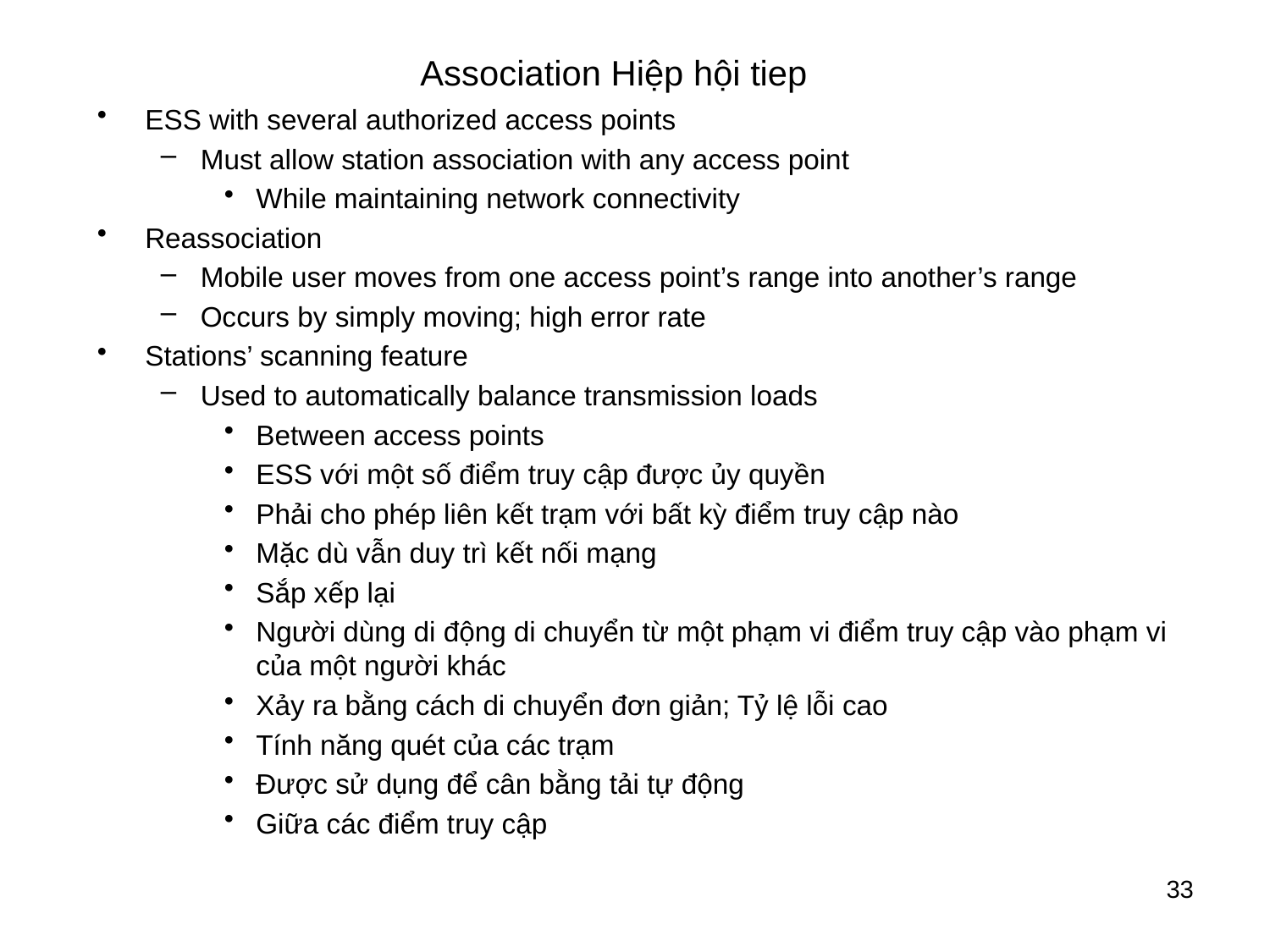

# Association Hiệp hội tiep
ESS with several authorized access points
Must allow station association with any access point
While maintaining network connectivity
Reassociation
Mobile user moves from one access point’s range into another’s range
Occurs by simply moving; high error rate
Stations’ scanning feature
Used to automatically balance transmission loads
Between access points
ESS với một số điểm truy cập được ủy quyền
Phải cho phép liên kết trạm với bất kỳ điểm truy cập nào
Mặc dù vẫn duy trì kết nối mạng
Sắp xếp lại
Người dùng di động di chuyển từ một phạm vi điểm truy cập vào phạm vi của một người khác
Xảy ra bằng cách di chuyển đơn giản; Tỷ lệ lỗi cao
Tính năng quét của các trạm
Được sử dụng để cân bằng tải tự động
Giữa các điểm truy cập

33